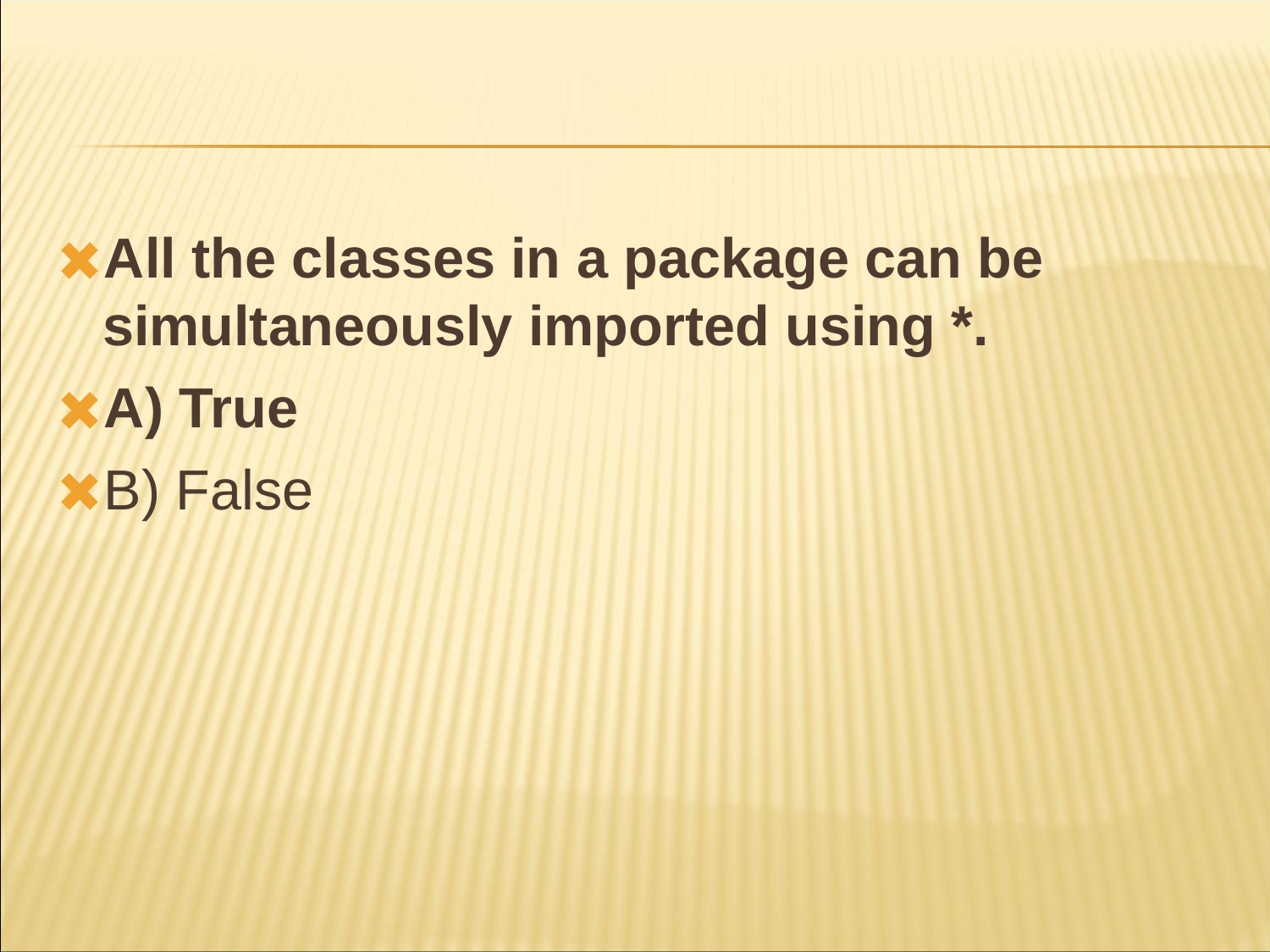

All the classes in a package can be simultaneously imported using *.
A) True
B) False